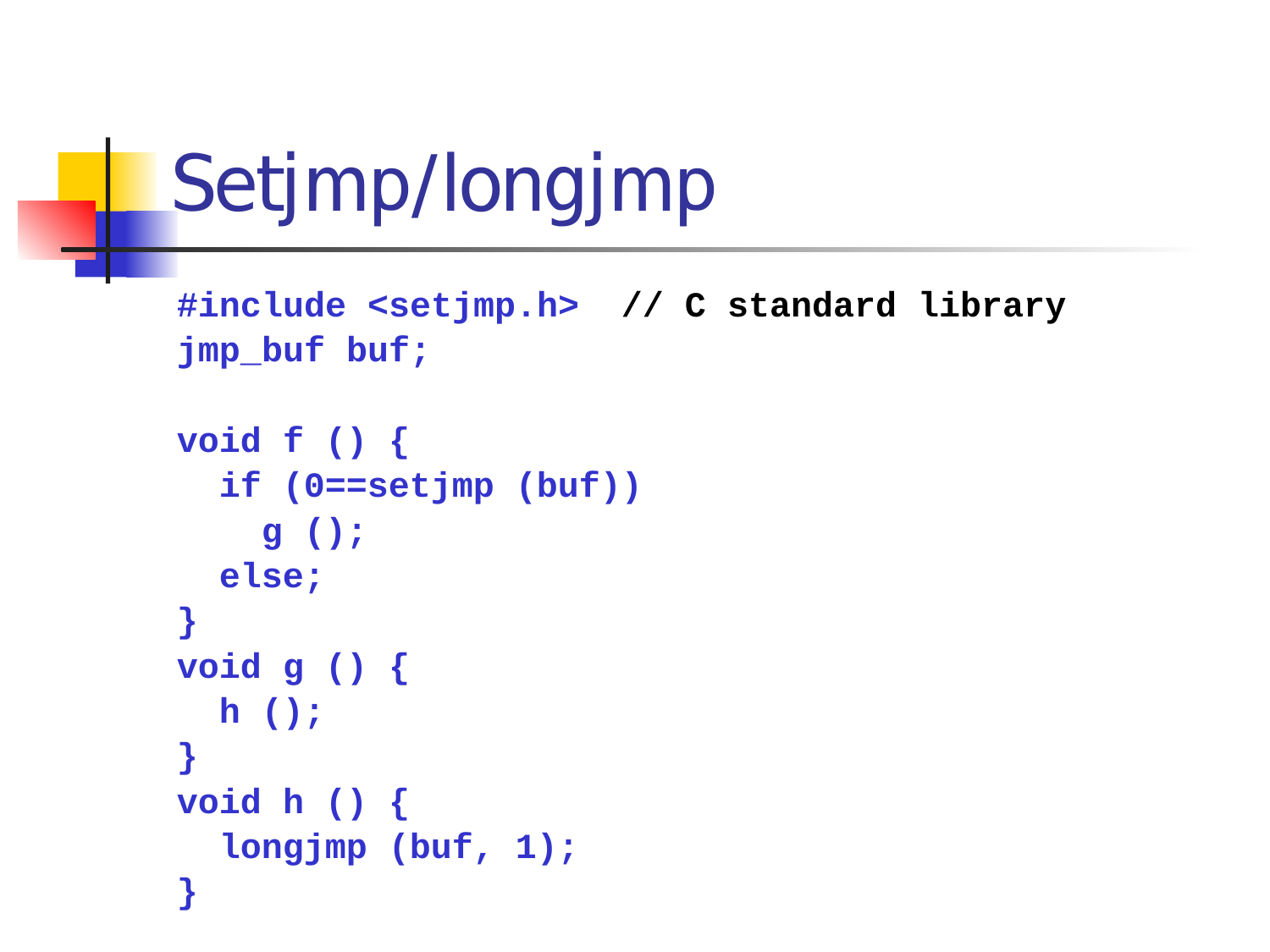

# Setjmp/longjmp
#include <setjmp.h>  // C standard library
jmp_buf buf;

void f () {
  if (0==setjmp (buf))
    g ();
  else;
}
void g () {
  h ();
}
void h () {
  longjmp (buf, 1);
}